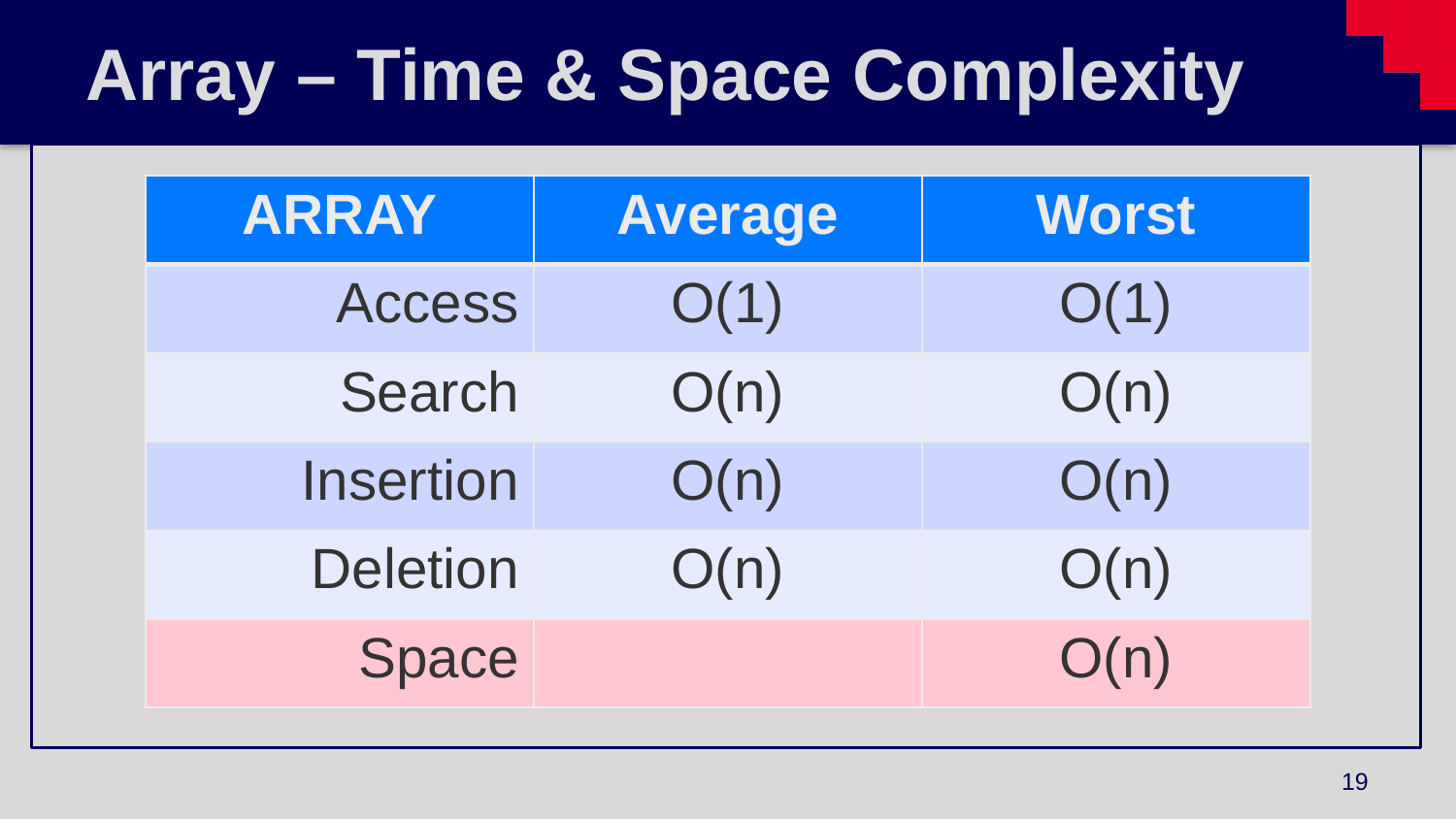

# Array – Time & Space Complexity

| ARRAY | Average | Worst |
| --- | --- | --- |
| Access | O(1) | O(1) |
| Search | O(n) | O(n) |
| Insertion | O(n) | O(n) |
| Deletion | O(n) | O(n) |
| Space |  | O(n) |
19